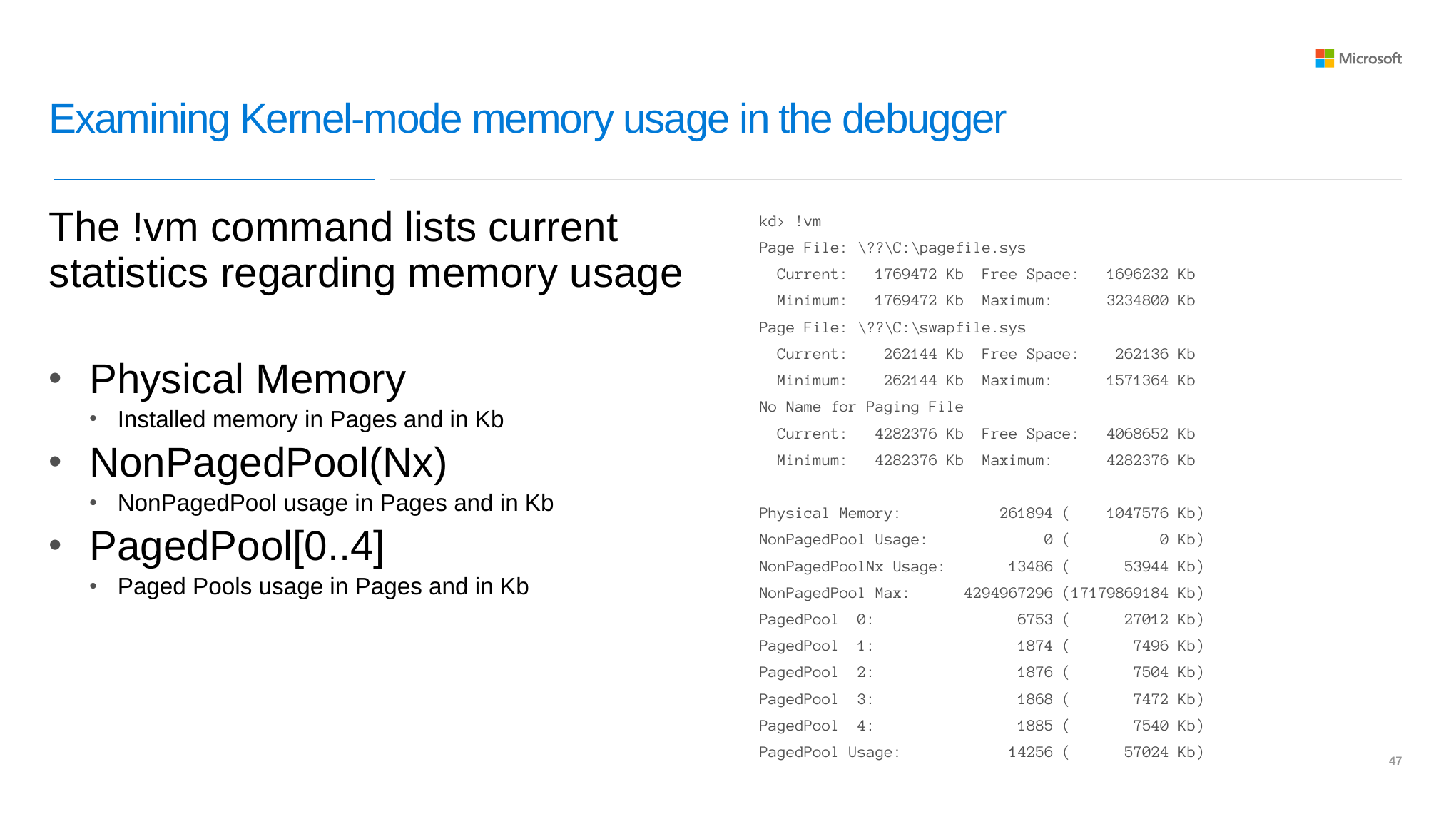

# Examining Kernel-mode memory usage in the debugger
The !vm command lists current statistics regarding memory usage

Physical Memory
Installed memory in Pages and in Kb
NonPagedPool(Nx)
NonPagedPool usage in Pages and in Kb
PagedPool[0..4]
Paged Pools usage in Pages and in Kb
kd> !vm
Page File: \??\C:\pagefile.sys
  Current:   1769472 Kb  Free Space:   1696232 Kb
  Minimum:   1769472 Kb  Maximum:      3234800 Kb
Page File: \??\C:\swapfile.sys
  Current:    262144 Kb  Free Space:    262136 Kb
  Minimum:    262144 Kb  Maximum:      1571364 Kb
No Name for Paging File
  Current:   4282376 Kb  Free Space:   4068652 Kb
  Minimum:   4282376 Kb  Maximum:      4282376 Kb

Physical Memory:           261894 (    1047576 Kb)
NonPagedPool Usage:             0 (          0 Kb)
NonPagedPoolNx Usage:       13486 (      53944 Kb)
NonPagedPool Max:      4294967296 (17179869184 Kb)
PagedPool  0:                6753 (      27012 Kb)
PagedPool  1:                1874 (       7496 Kb)
PagedPool  2:                1876 (       7504 Kb)
PagedPool  3:                1868 (       7472 Kb)
PagedPool  4:                1885 (       7540 Kb)
PagedPool Usage:            14256 (      57024 Kb)
47